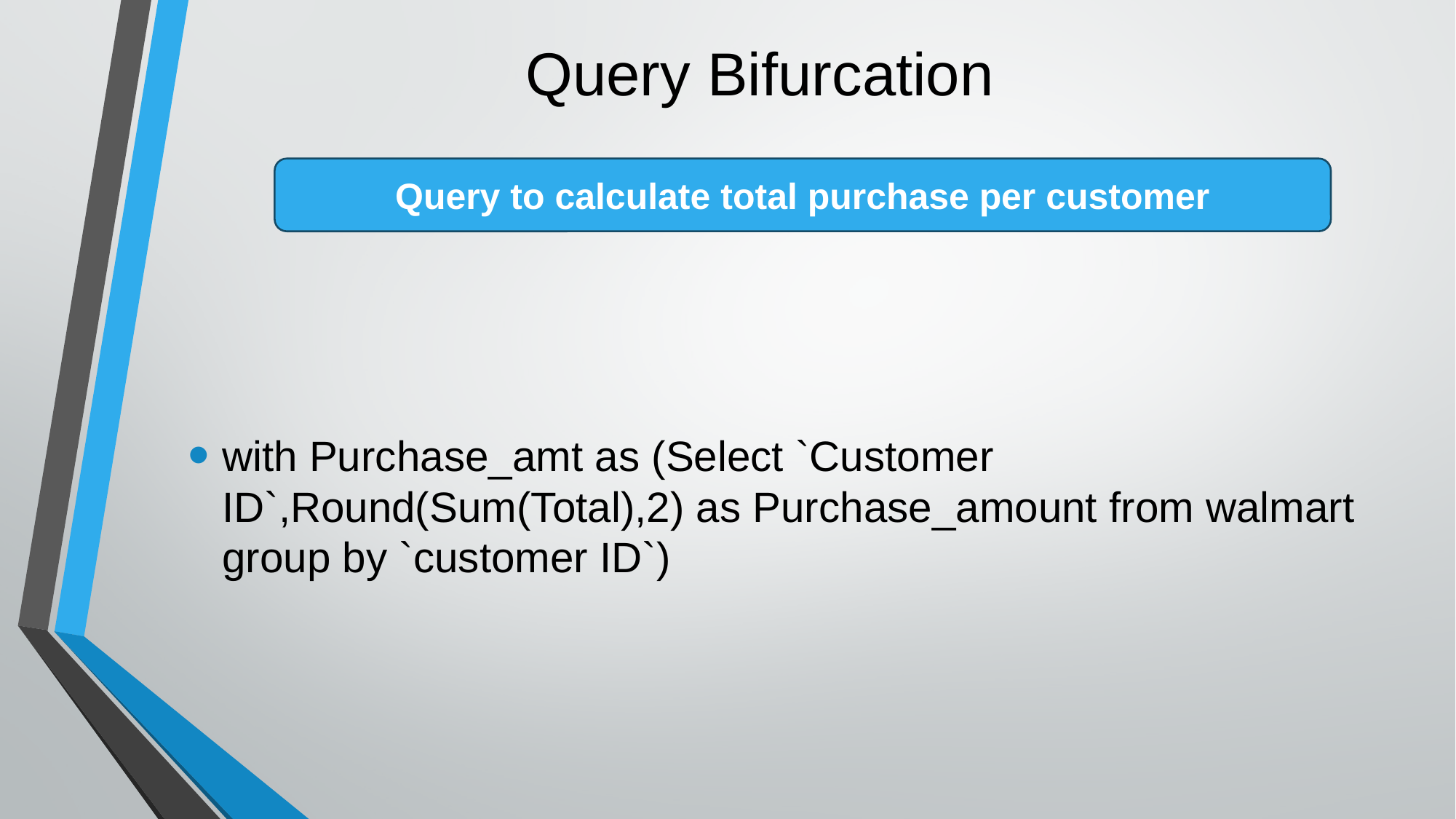

# Query Bifurcation
Query to calculate total purchase per customer
with Purchase_amt as (Select `Customer ID`,Round(Sum(Total),2) as Purchase_amount from walmart group by `customer ID`)